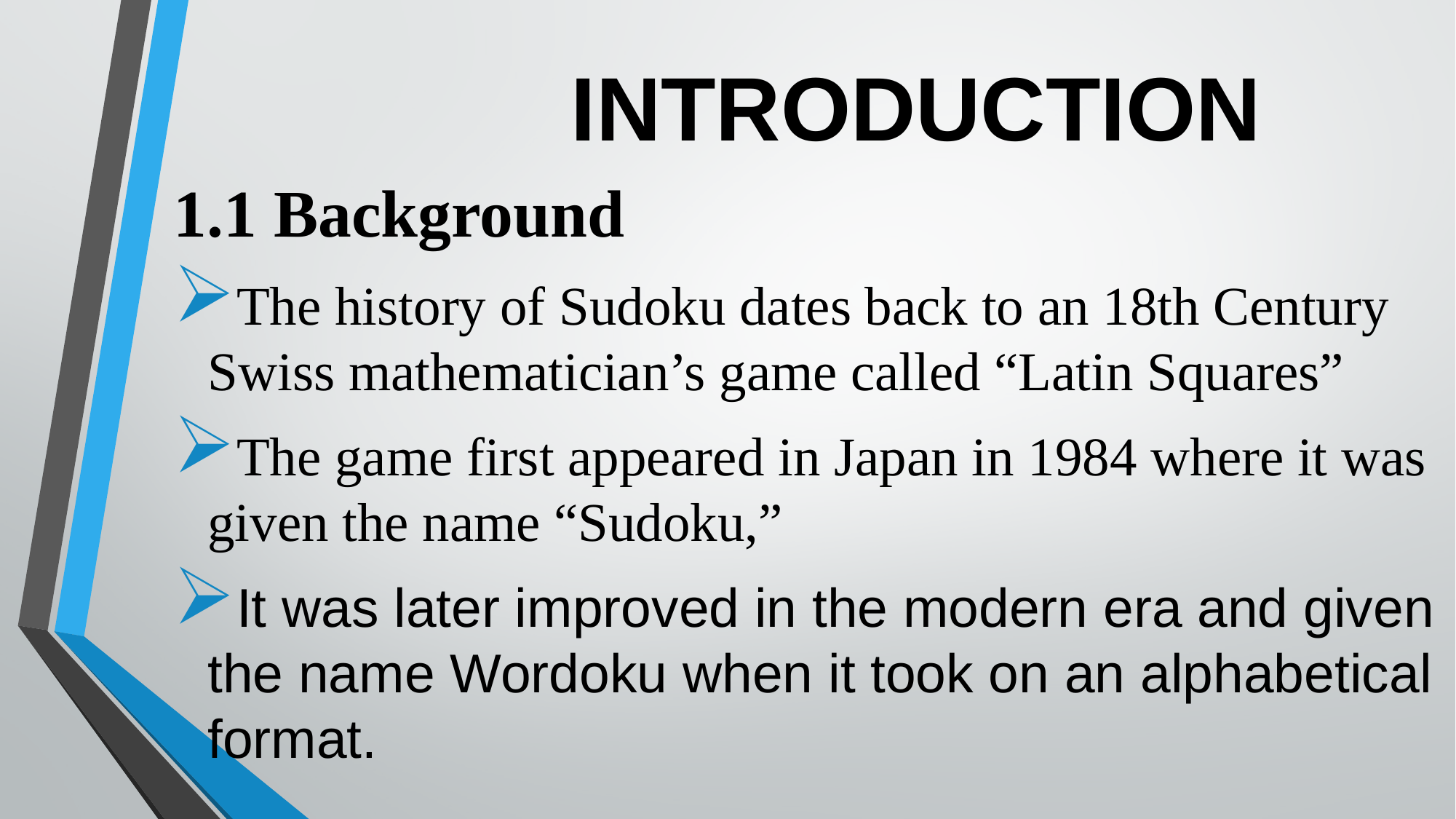

# INTRODUCTION
1.1 Background
The history of Sudoku dates back to an 18th Century Swiss mathematician’s game called “Latin Squares”
The game first appeared in Japan in 1984 where it was given the name “Sudoku,”
It was later improved in the modern era and given the name Wordoku when it took on an alphabetical format.